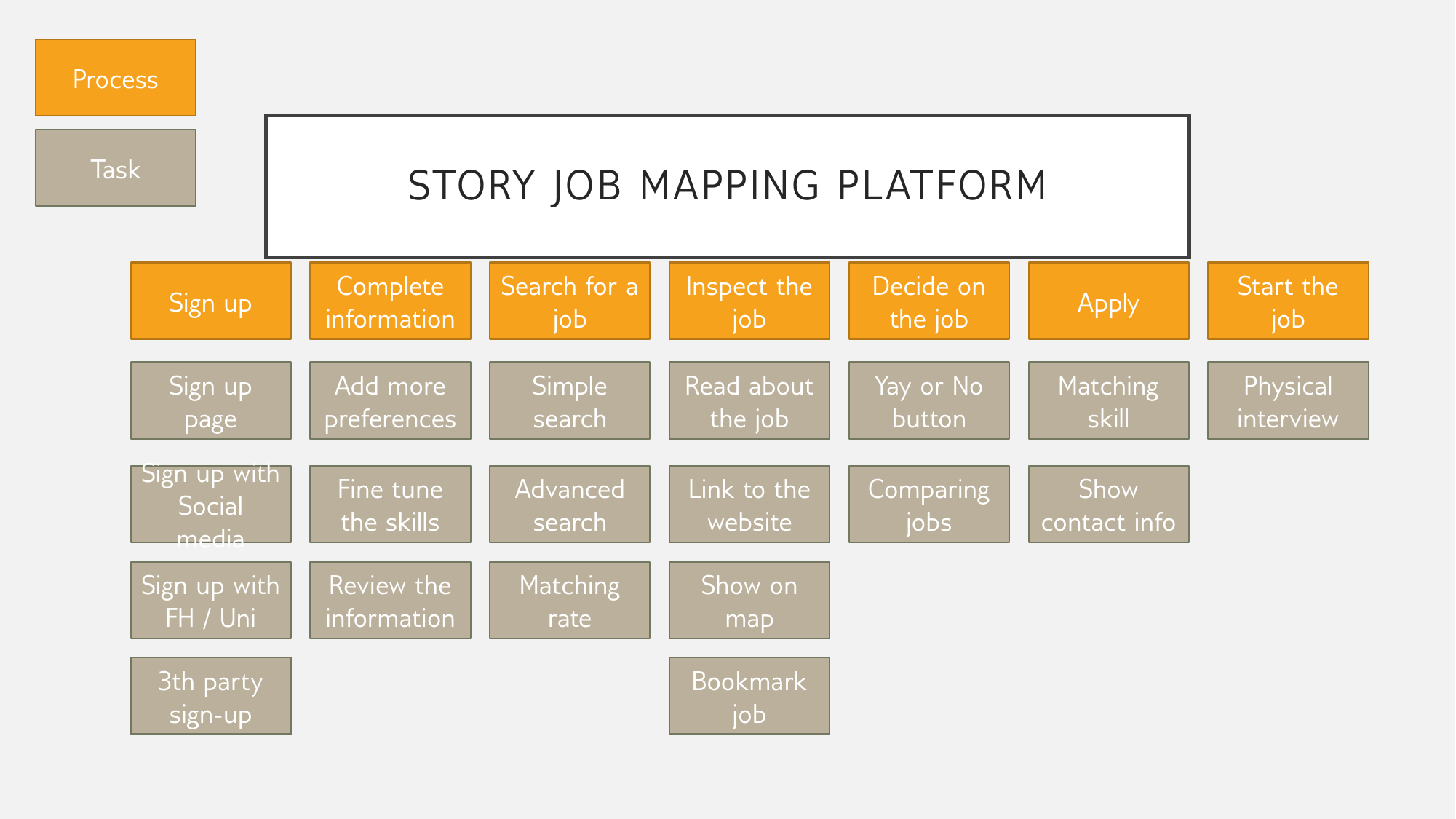

Process
# Story Job mapping Platform
Task
Sign up
Complete information
Search for a job
Inspect the job
Decide on the job
Apply
Start the job
Sign up page
Add more preferences
Simple search
Read about the job
Yay or No button
Matching skill
Physical interview
Show contact info
Sign up with Social media
Fine tune the skills
Advanced search
Link to the website
Comparing jobs
Sign up with FH / Uni
Review the information
Matching rate
Show on map
3th party sign-up
Bookmark job